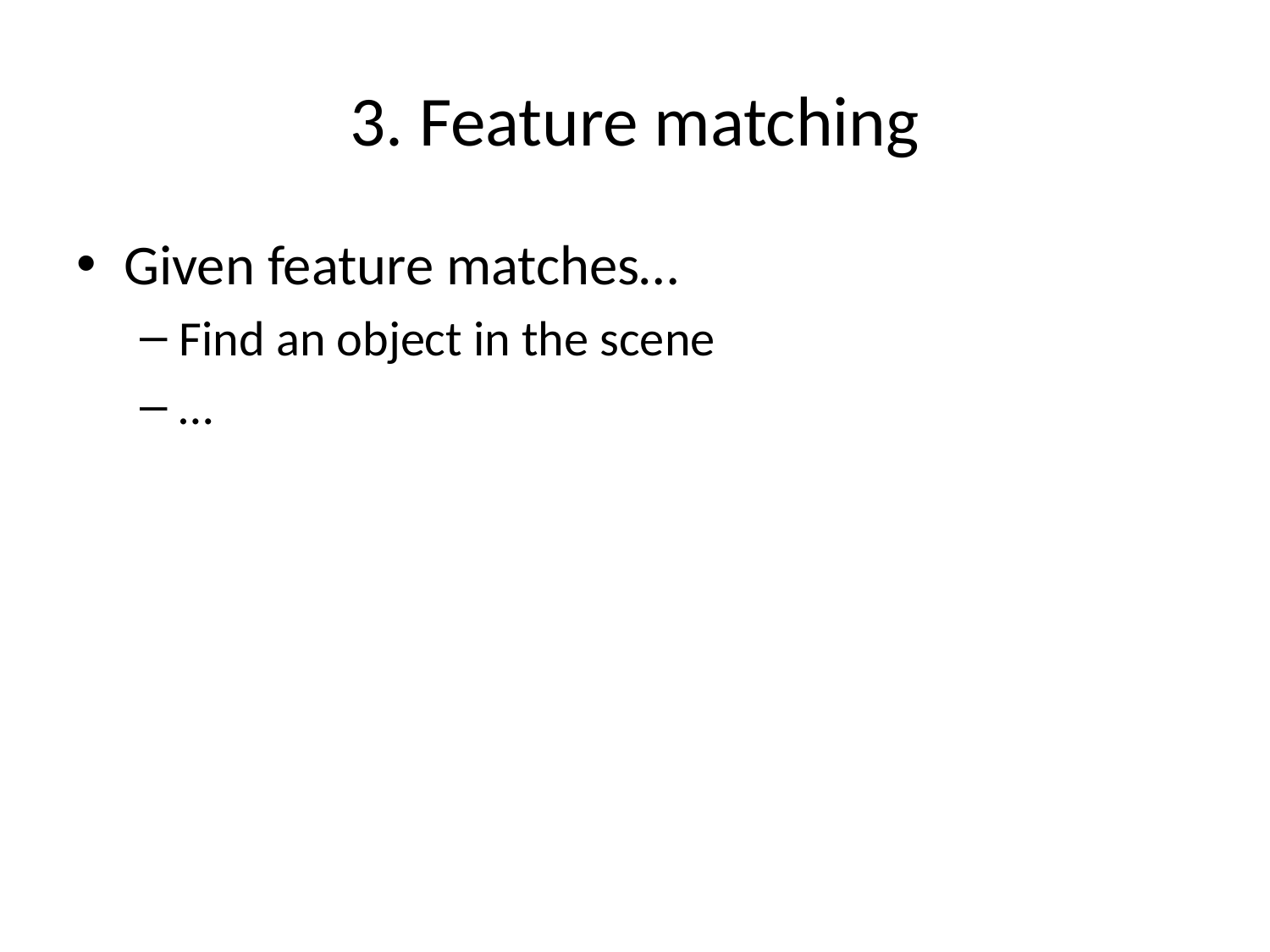

# 3. Feature matching
Given feature matches…
Find an object in the scene
…